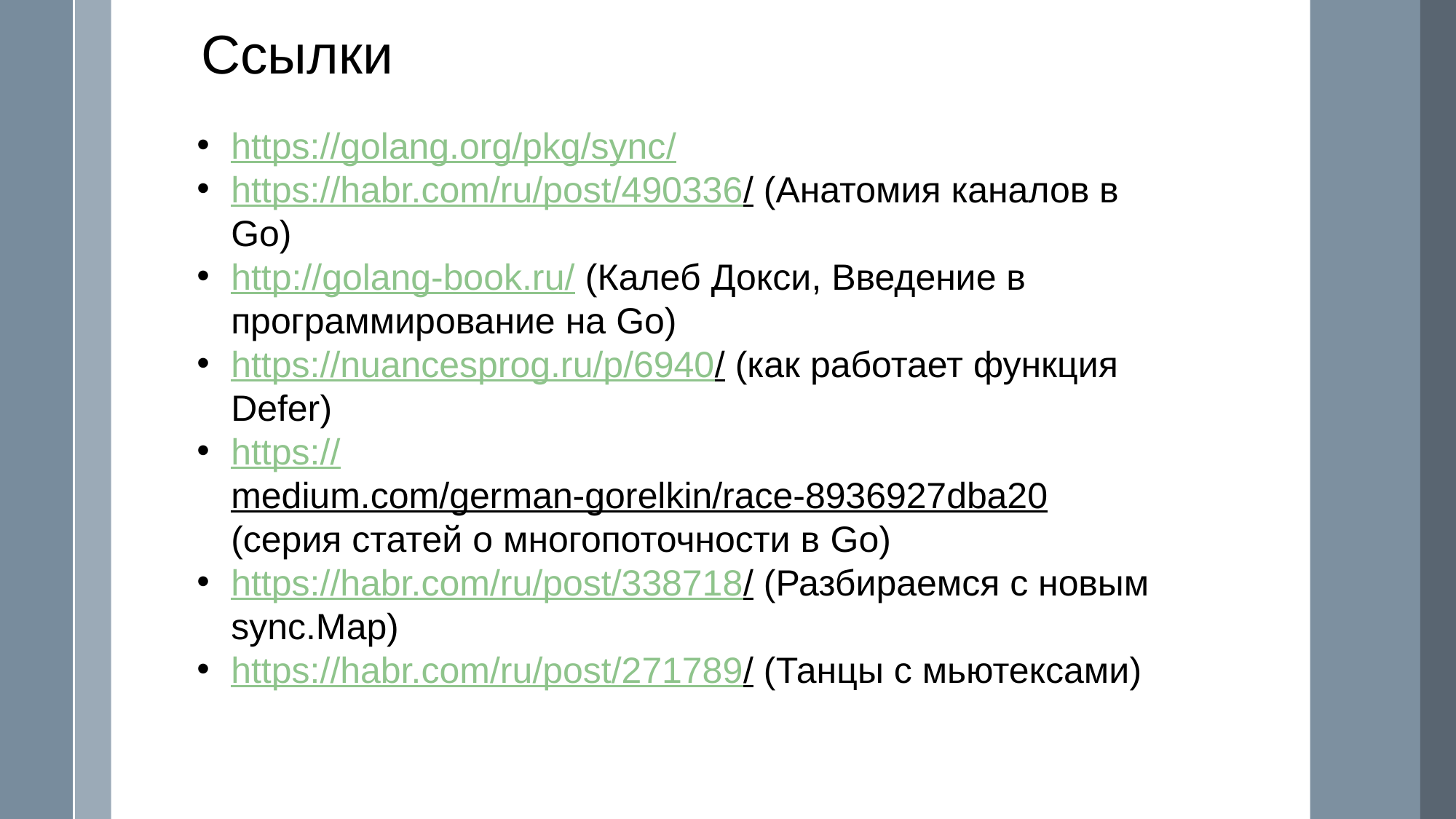

Ссылки
https://golang.org/pkg/sync/
https://habr.com/ru/post/490336/ (Анатомия каналов в Go)
http://golang-book.ru/ (Калеб Докси, Введение в программирование на Go)
https://nuancesprog.ru/p/6940/ (как работает функция Defer)
https://medium.com/german-gorelkin/race-8936927dba20 (серия статей о многопоточности в Go)
https://habr.com/ru/post/338718/ (Разбираемся с новым sync.Map)
https://habr.com/ru/post/271789/ (Танцы с мьютексами)